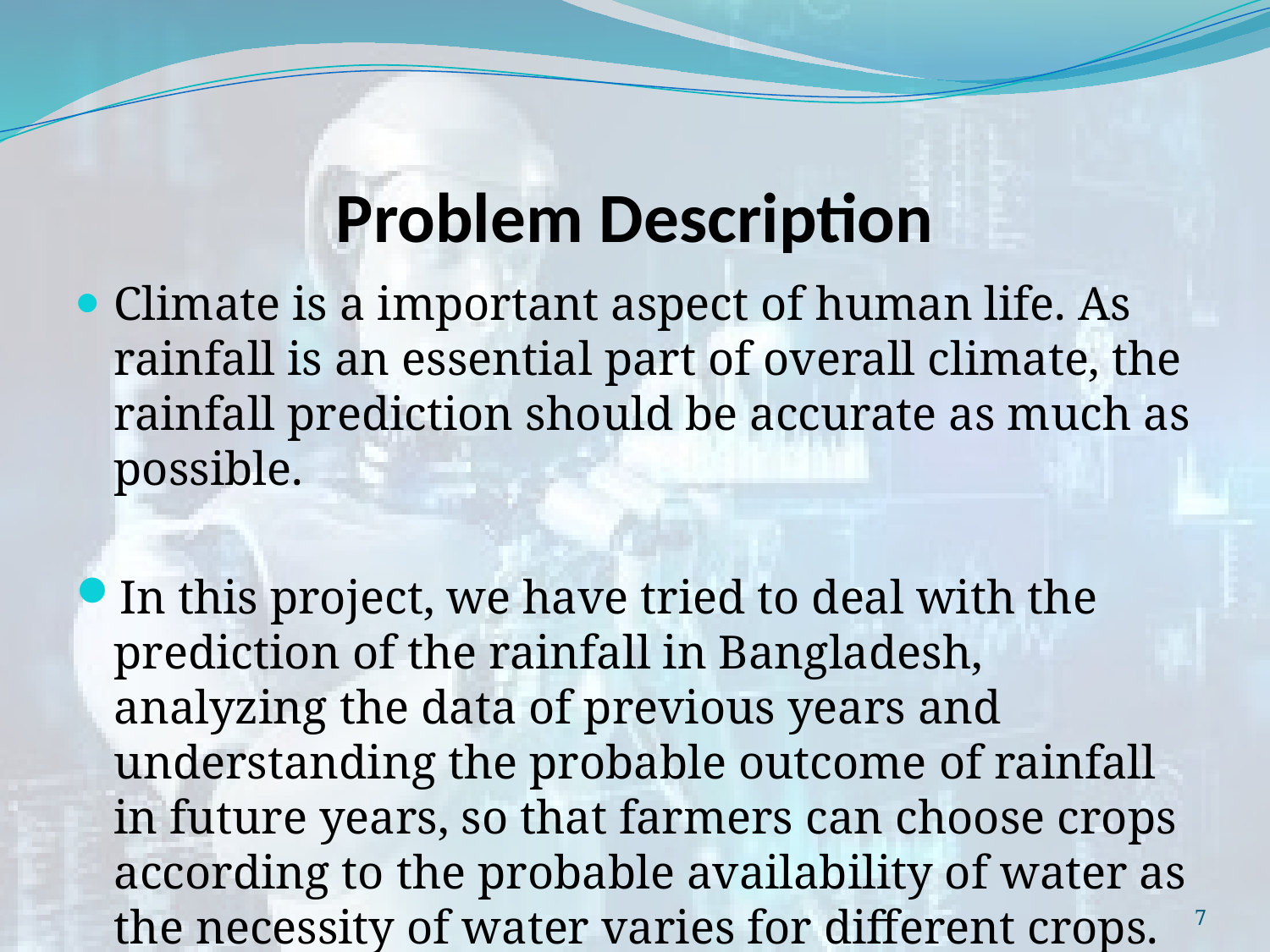

# Problem Description
Climate is a important aspect of human life. As rainfall is an essential part of overall climate, the rainfall prediction should be accurate as much as possible.

In this project, we have tried to deal with the prediction of the rainfall in Bangladesh, analyzing the data of previous years and understanding the probable outcome of rainfall in future years, so that farmers can choose crops according to the probable availability of water as the necessity of water varies for different crops.

7